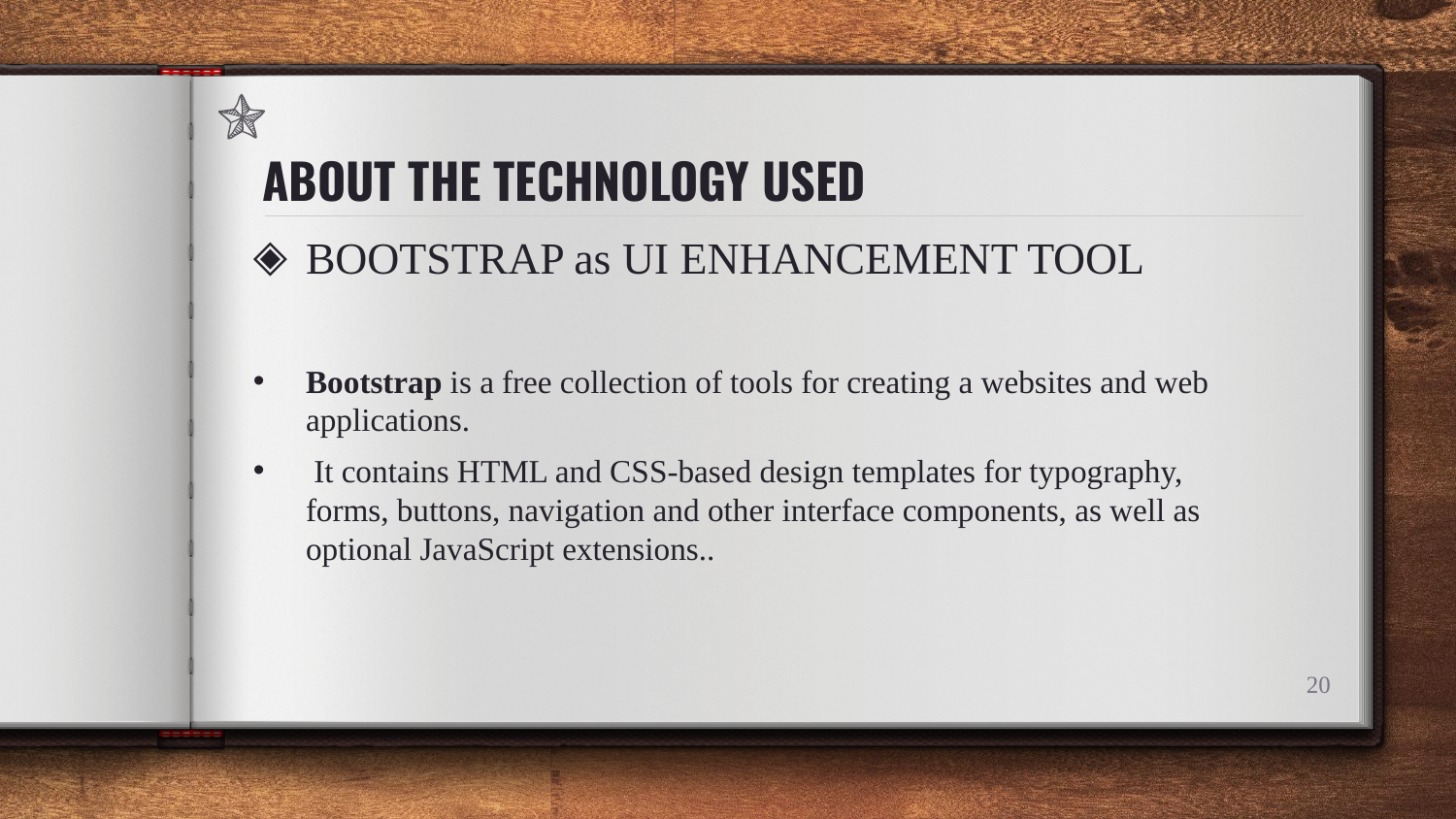

# ABOUT THE TECHNOLOGY USED
BOOTSTRAP as UI ENHANCEMENT TOOL

Bootstrap is a free collection of tools for creating a websites and web applications.
 It contains HTML and CSS-based design templates for typography, forms, buttons, navigation and other interface components, as well as optional JavaScript extensions..
20